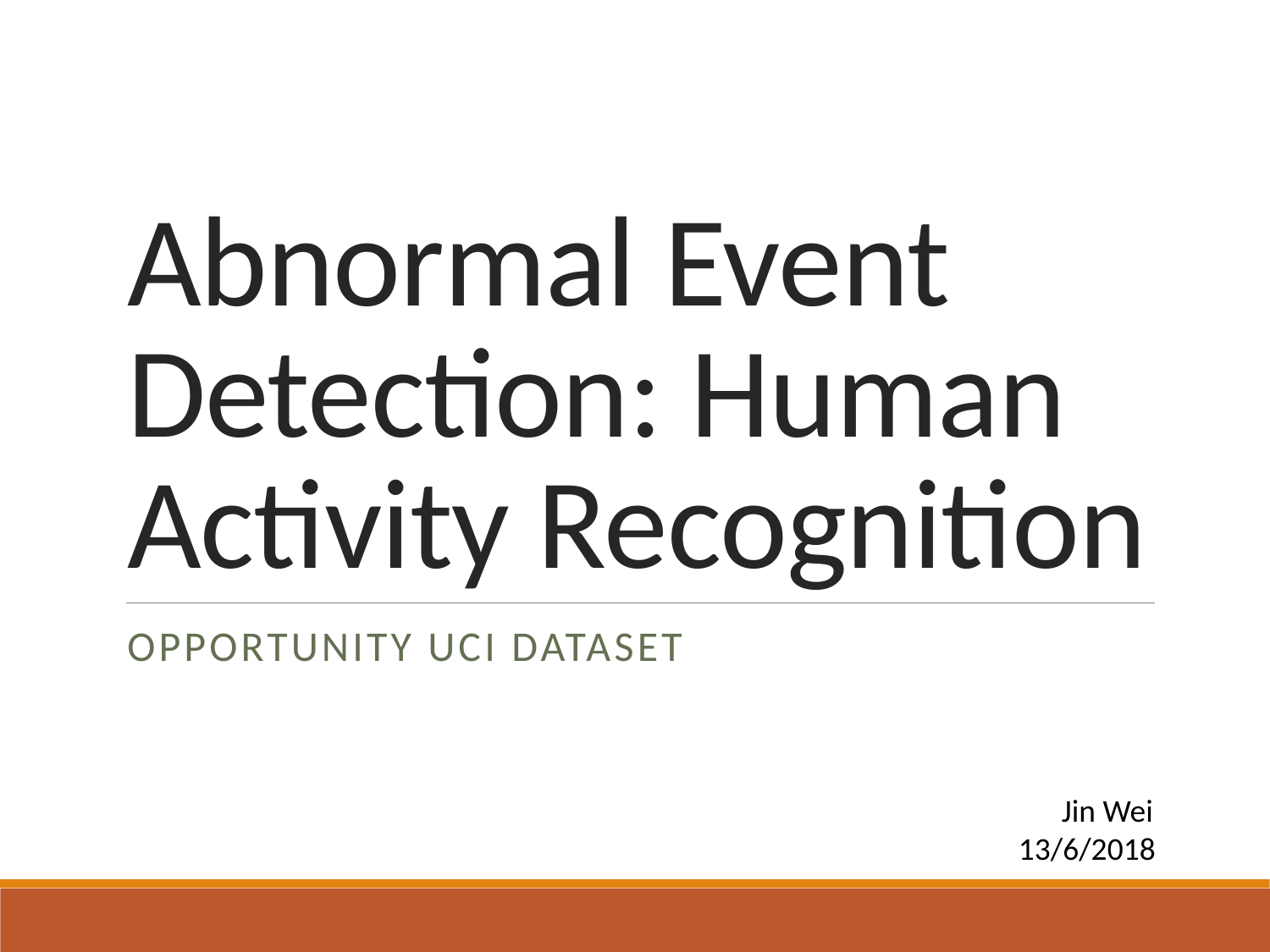

# Abnormal Event Detection: Human Activity Recognition
Opportunity uci dataset
      Jin Wei
13/6/2018